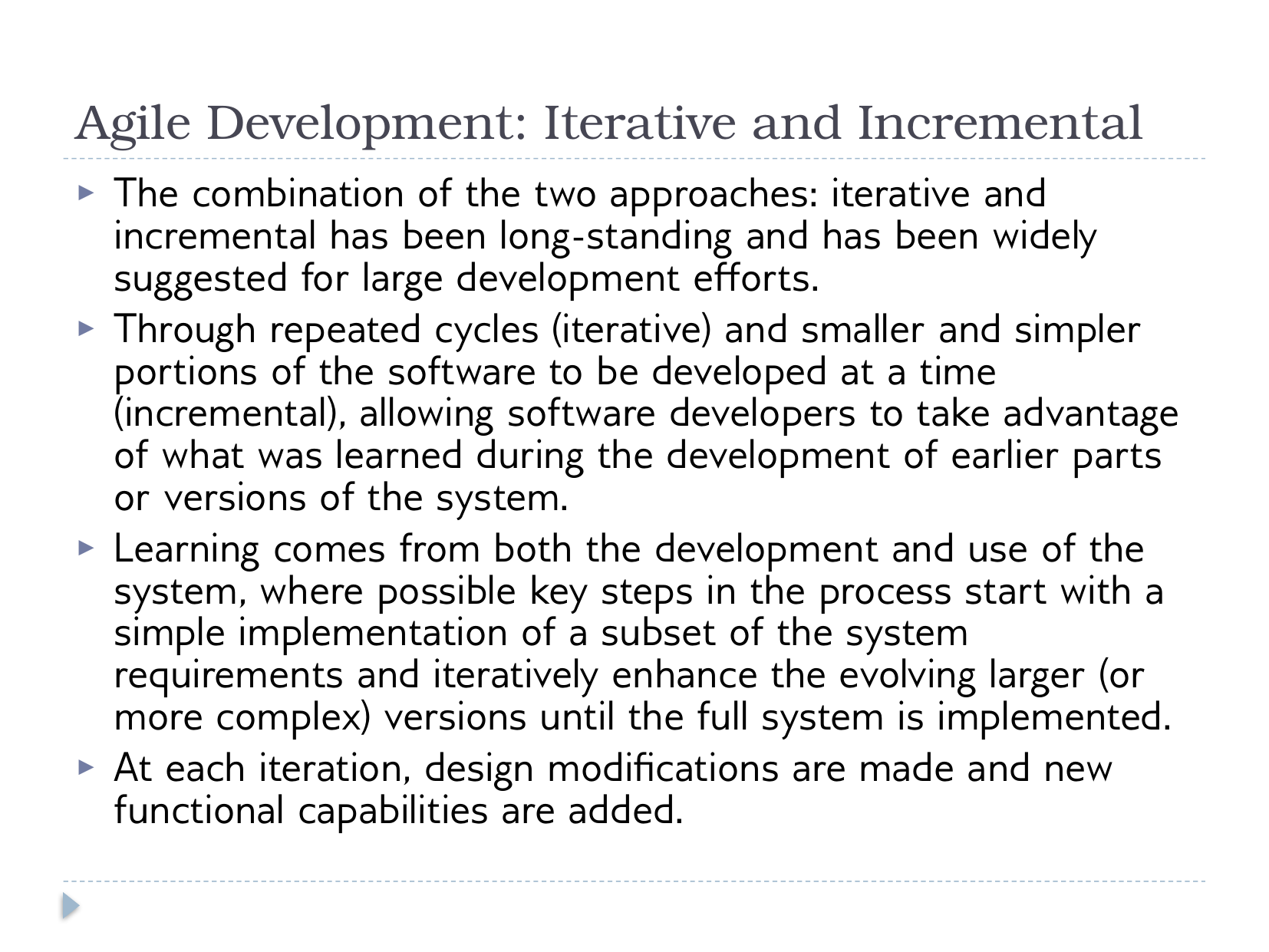

# Agile Development: Iterative and Incremental
The combination of the two approaches: iterative and incremental has been long-standing and has been widely suggested for large development efforts.
Through repeated cycles (iterative) and smaller and simpler portions of the software to be developed at a time (incremental), allowing software developers to take advantage of what was learned during the development of earlier parts or versions of the system.
Learning comes from both the development and use of the system, where possible key steps in the process start with a simple implementation of a subset of the system requirements and iteratively enhance the evolving larger (or more complex) versions until the full system is implemented.
At each iteration, design modifications are made and new functional capabilities are added.
23